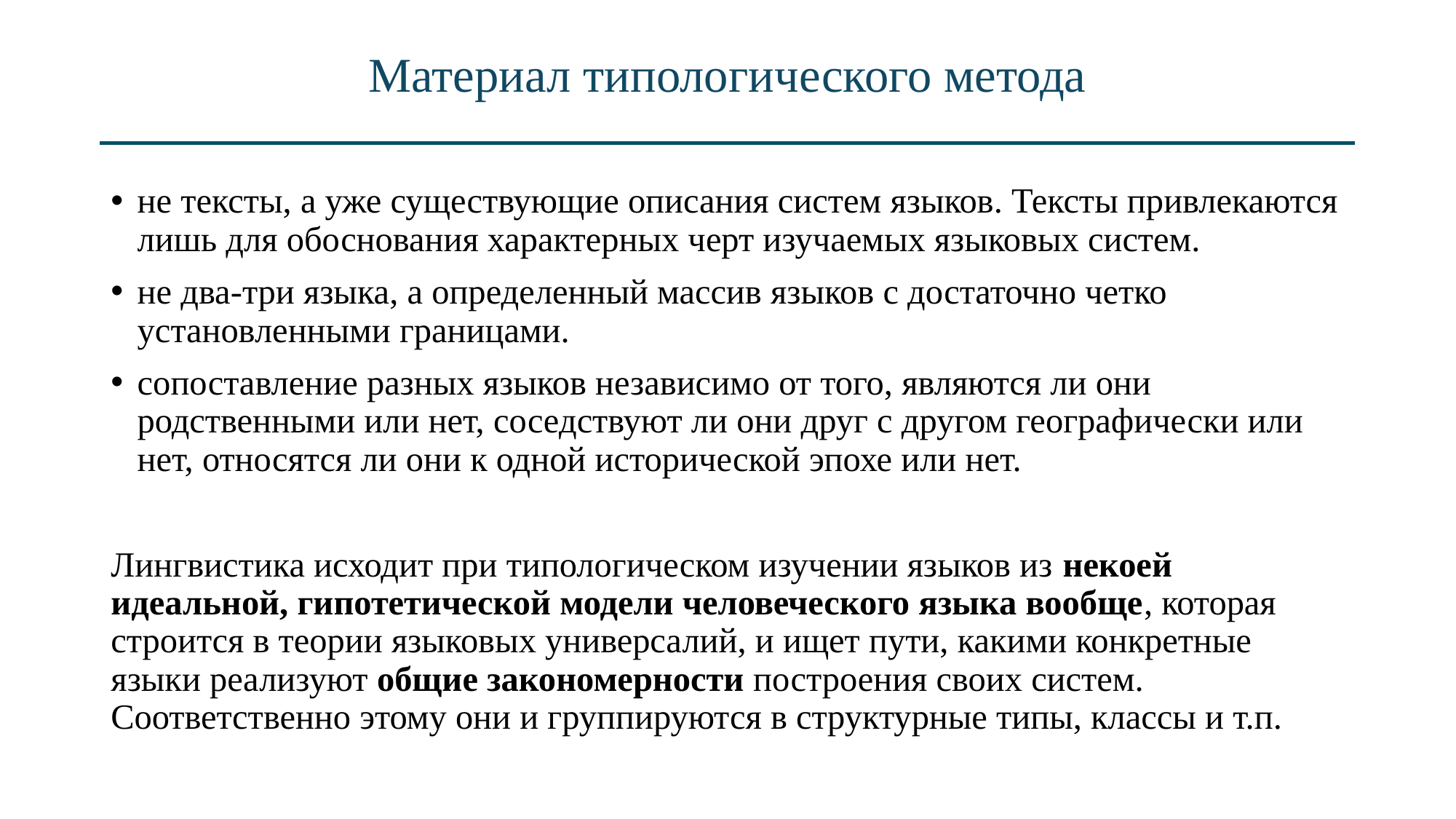

# Материал типологического метода
не тексты, а уже существующие описания систем языков. Тексты привлекаются лишь для обоснования характерных черт изучаемых языковых систем.
не два-три языка, а определенный массив языков с достаточно четко установленными границами.
сопоставление разных языков независимо от того, являются ли они родственными или нет, соседствуют ли они друг с другом географически или нет, относятся ли они к одной исторической эпохе или нет.

Лингвистика исходит при типологическом изучении языков из некоей идеальной, гипотетической модели человеческого языка вообще, которая строится в теории языковых универсалий, и ищет пути, какими конкретные языки реализуют общие закономерности построения своих систем. Соответственно этому они и группируются в структурные типы, классы и т.п.